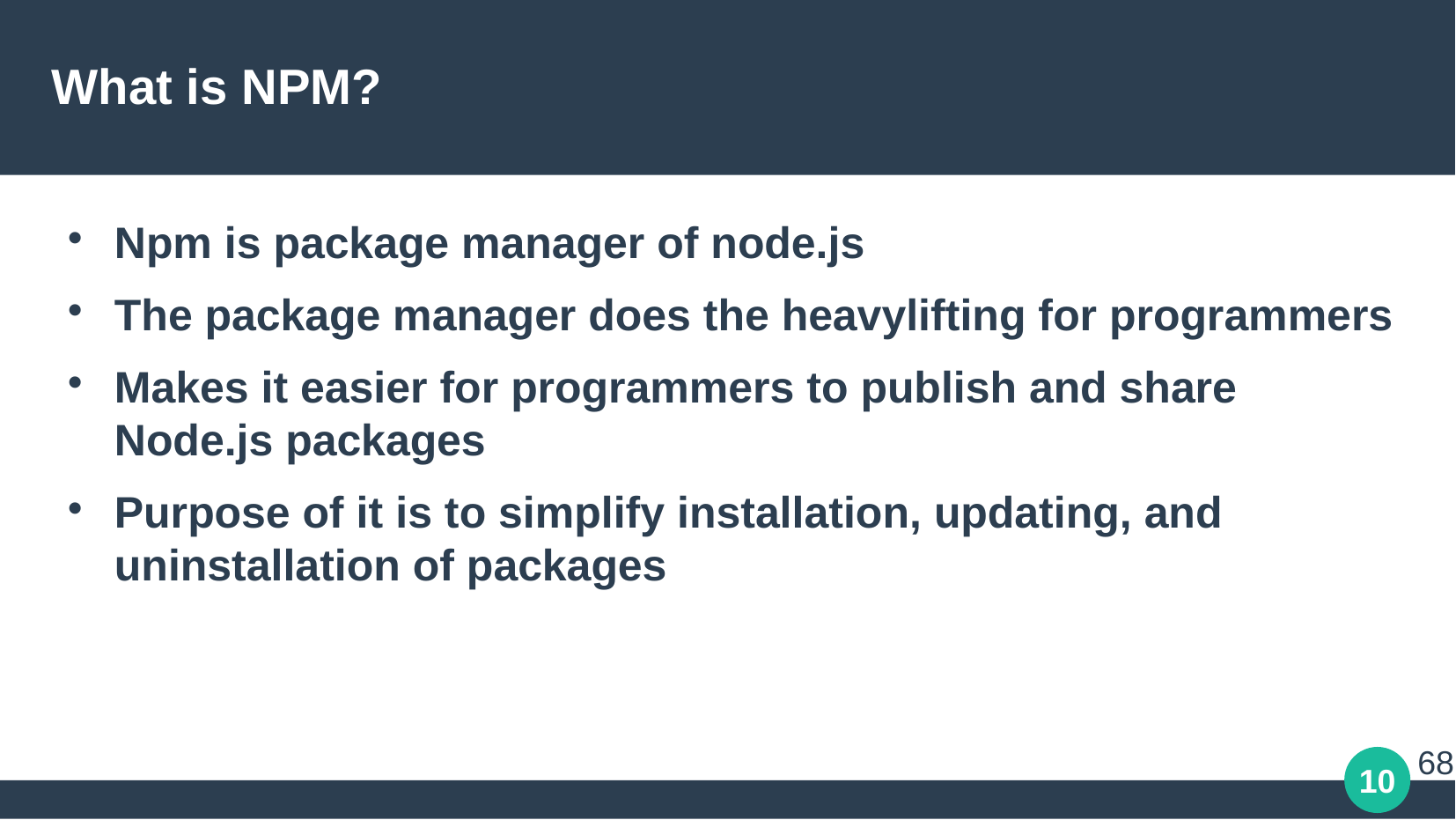

# What is NPM?
Npm is package manager of node.js
The package manager does the heavylifting for programmers
Makes it easier for programmers to publish and share Node.js packages
Purpose of it is to simplify installation, updating, and uninstallation of packages
68